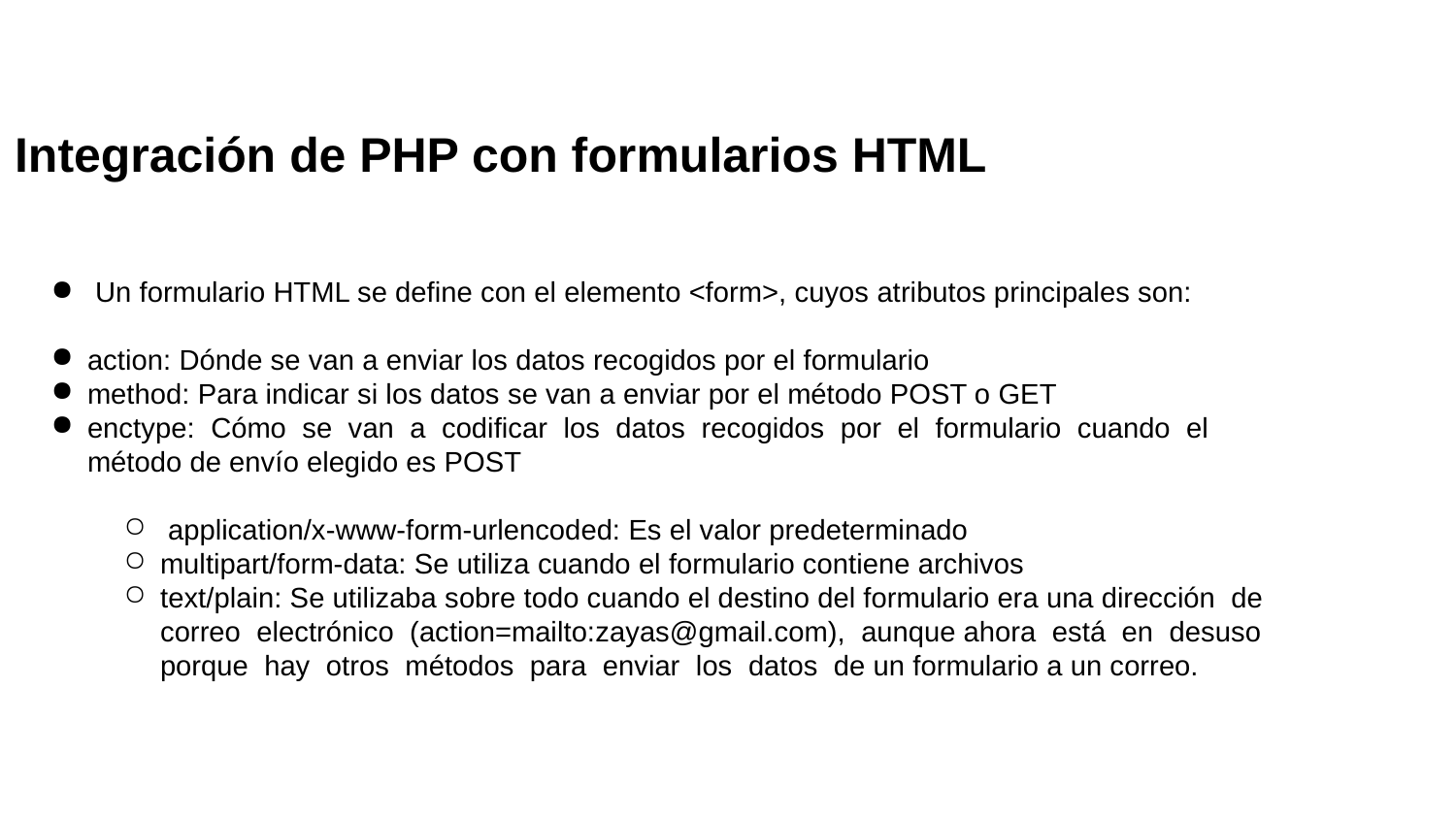

Integración de PHP con formularios HTML

 Un formulario HTML se define con el elemento <form>, cuyos atributos principales son:

action: Dónde se van a enviar los datos recogidos por el formulario
method: Para indicar si los datos se van a enviar por el método POST o GET
enctype:  Cómo  se  van  a  codificar  los  datos  recogidos  por  el  formulario  cuando  el método de envío elegido es POST

 application/x-www-form-urlencoded: Es el valor predeterminado
multipart/form-data: Se utiliza cuando el formulario contiene archivos
text/plain: Se utilizaba sobre todo cuando el destino del formulario era una dirección  de  correo  electrónico  (action=mailto:zayas@gmail.com),  aunque ahora  está  en  desuso  porque  hay  otros  métodos  para  enviar  los  datos  de un formulario a un correo.